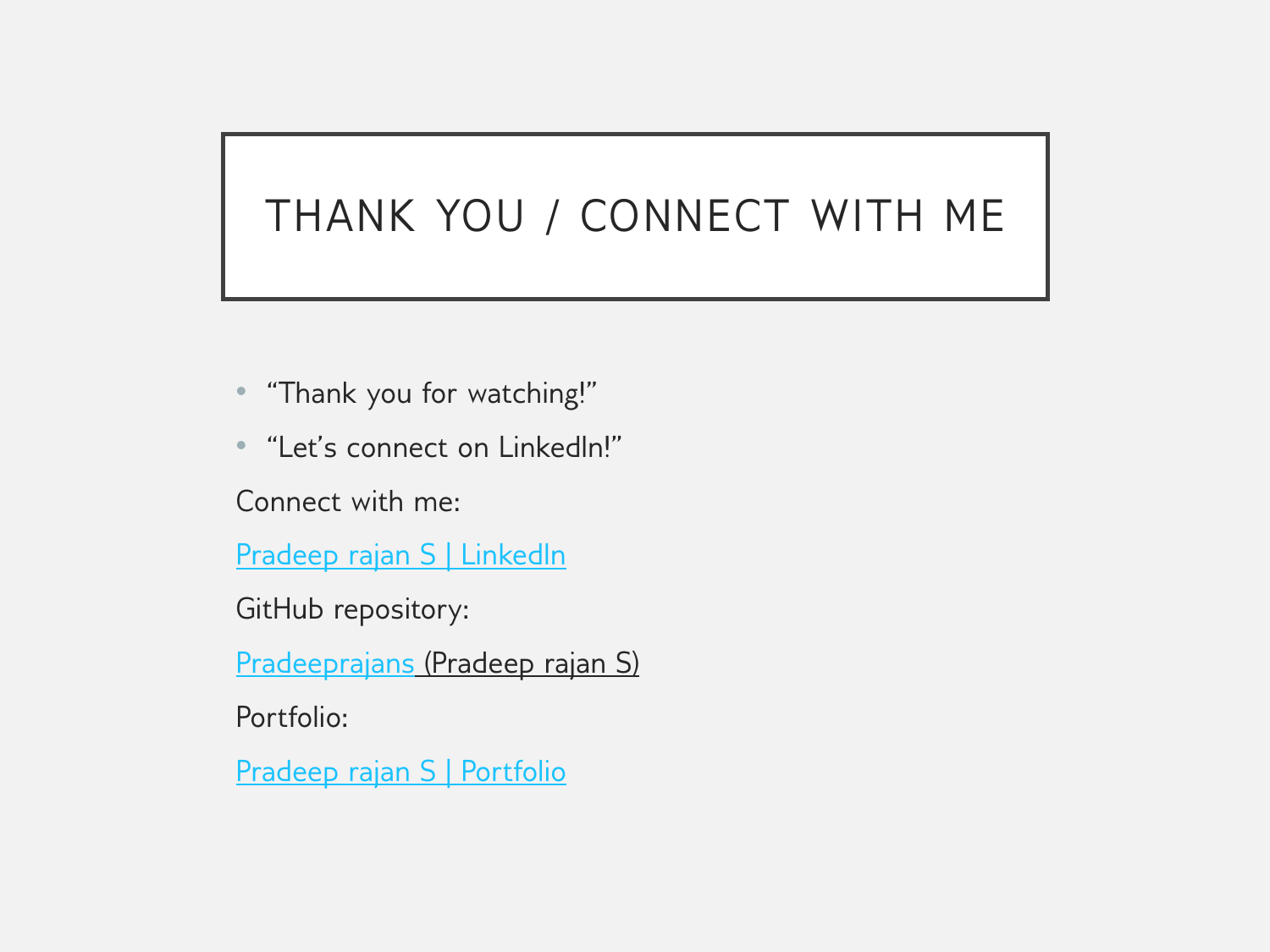

# Thank You / Connect with Me
“Thank you for watching!”
“Let’s connect on LinkedIn!”
Connect with me:
Pradeep rajan S | LinkedIn
GitHub repository:
Pradeeprajans (Pradeep rajan S)
Portfolio:
Pradeep rajan S | Portfolio